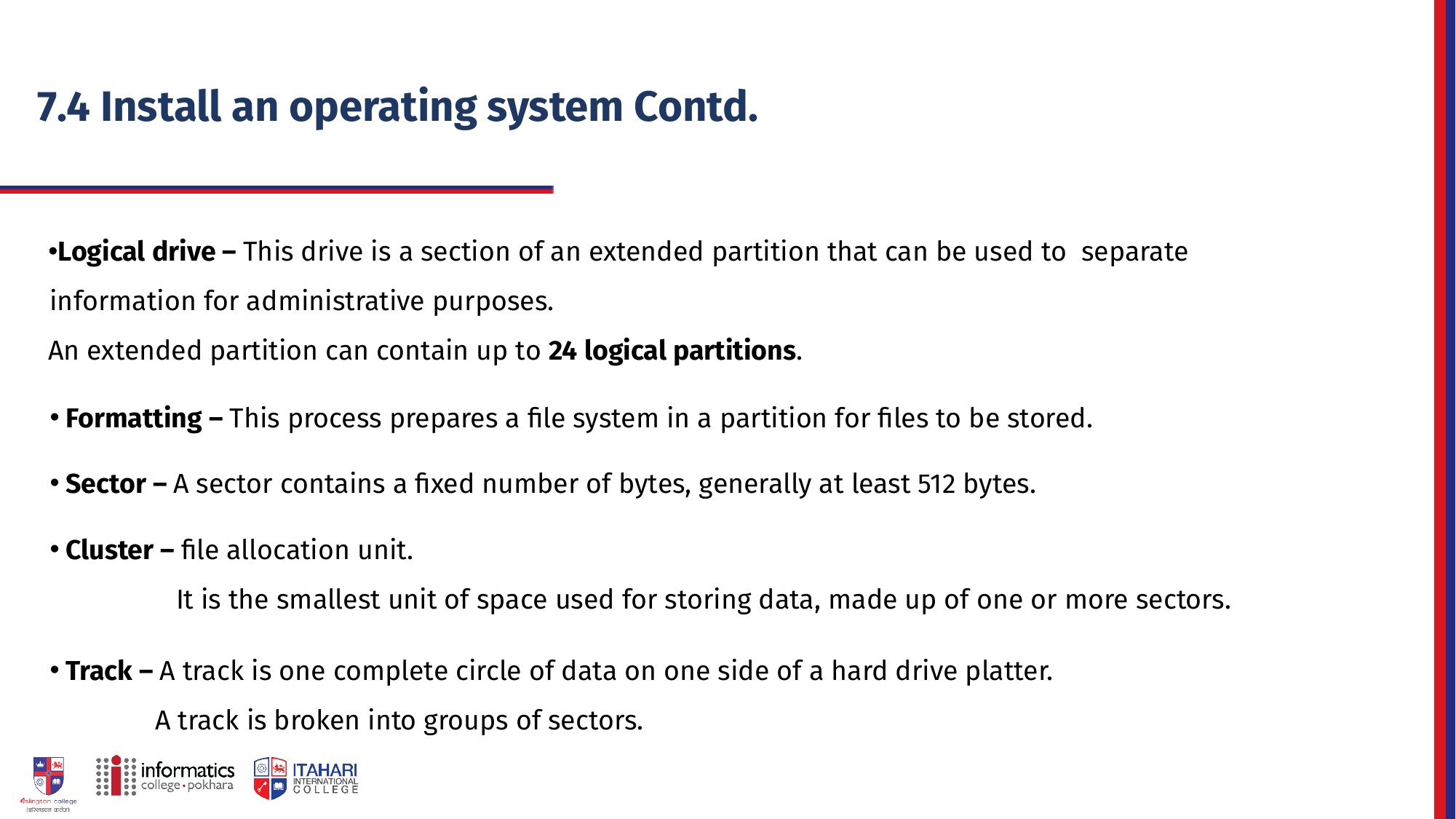

# 7.4 Install an operating system Contd.
Logical drive – This drive is a section of an extended partition that can be used to  separate information for administrative purposes.
An extended partition can contain up to 24 logical partitions.

Formatting – This process prepares a file system in a partition for files to be stored.

Sector – A sector contains a fixed number of bytes, generally at least 512 bytes.

Cluster – file allocation unit.
It is the smallest unit of space used for storing data, made up of one or more sectors.

Track – A track is one complete circle of data on one side of a hard drive platter.
A track is broken into groups of sectors.